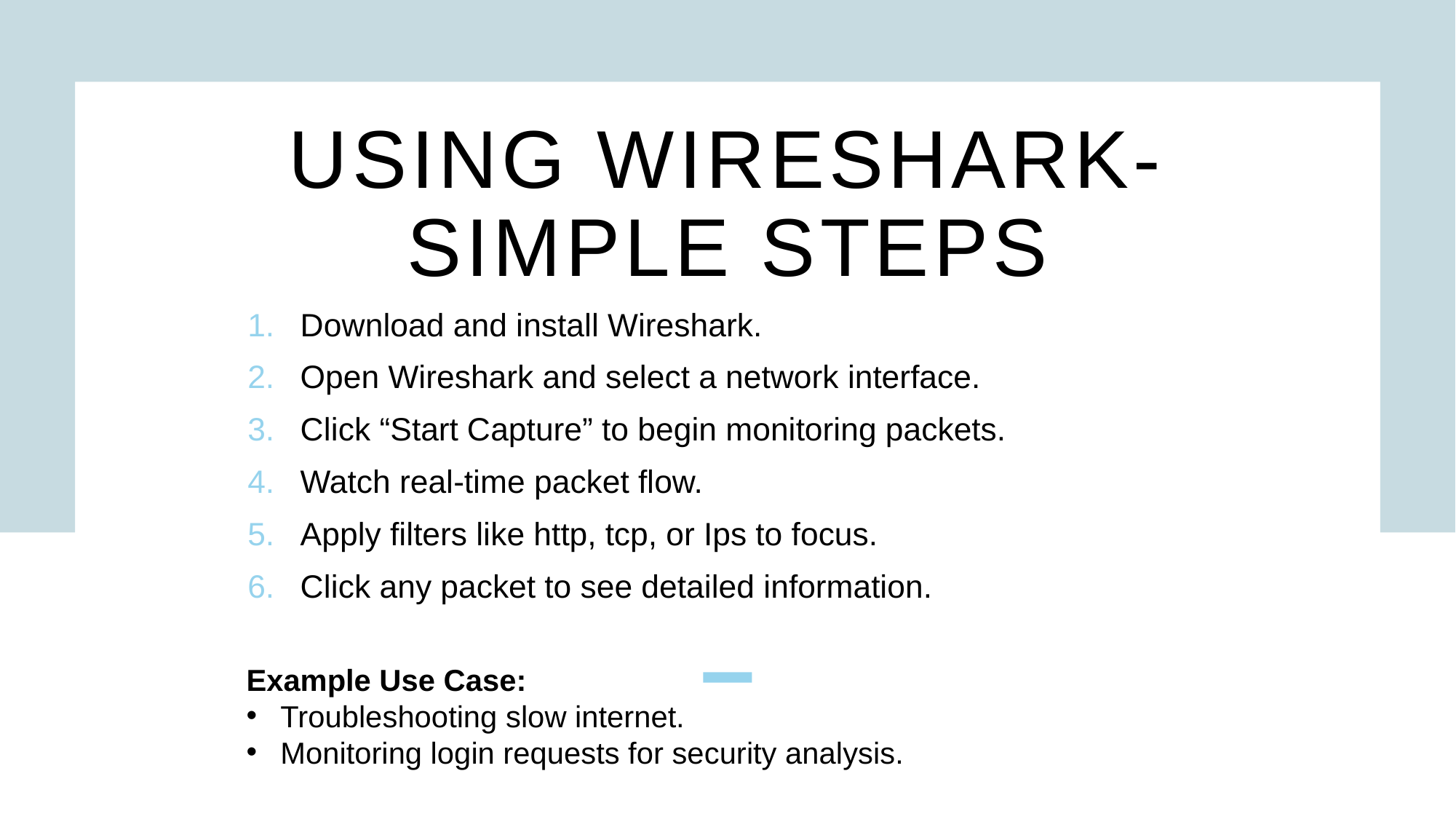

# Using Wireshark- simple steps
Download and install Wireshark.
Open Wireshark and select a network interface.
Click “Start Capture” to begin monitoring packets.
Watch real-time packet flow.
Apply filters like http, tcp, or Ips to focus.
Click any packet to see detailed information.

Example Use Case:
Troubleshooting slow internet.
Monitoring login requests for security analysis.